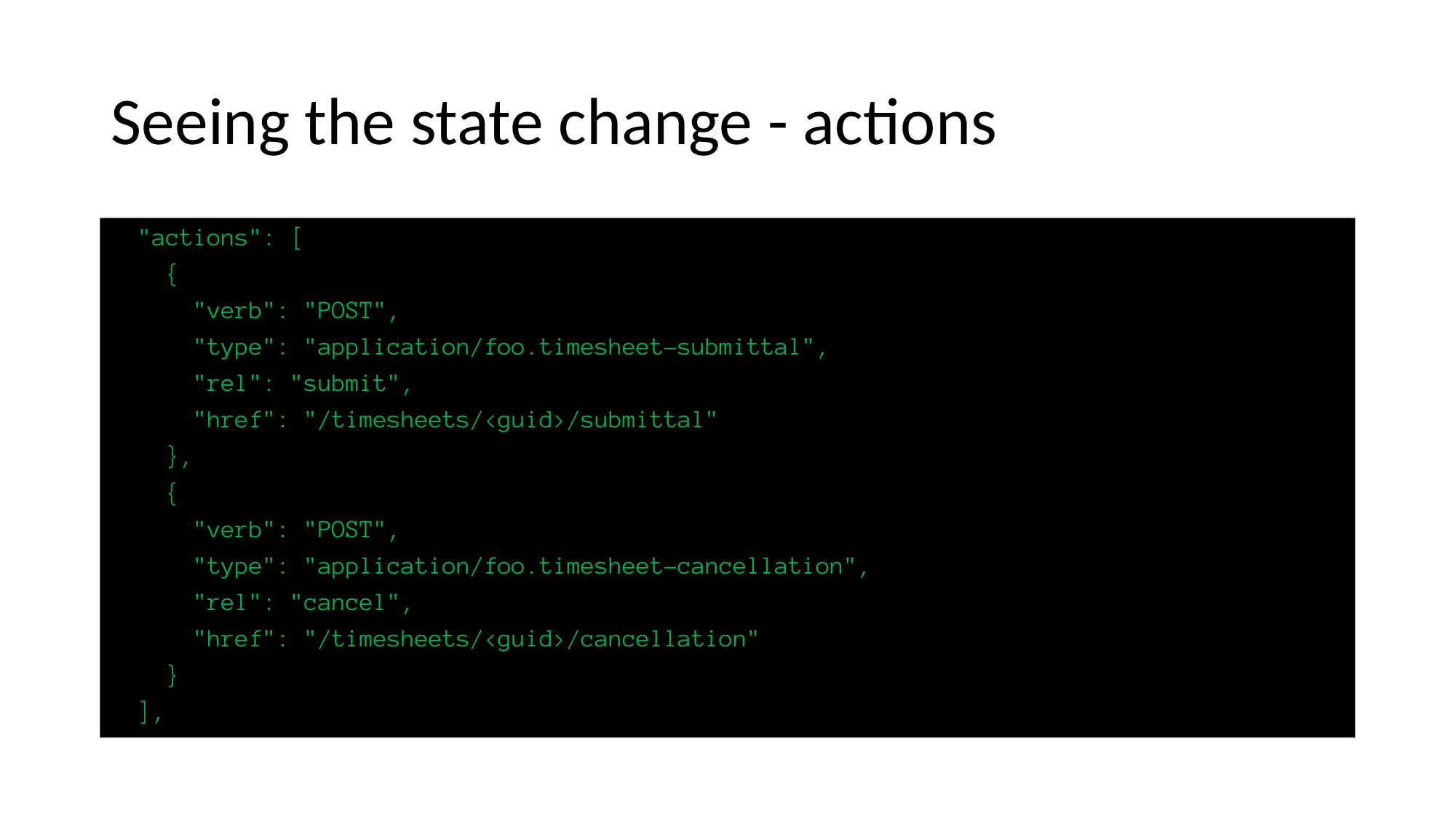

# Seeing the state change - actions
  "actions": [
    {
      "verb": "POST",
      "type": "application/foo.timesheet-submittal",
      "rel": "submit",
      "href": "/timesheets/<guid>/submittal"
    },
    {
      "verb": "POST",
      "type": "application/foo.timesheet-cancellation",
      "rel": "cancel",
      "href": "/timesheets/<guid>/cancellation"
    }
  ],